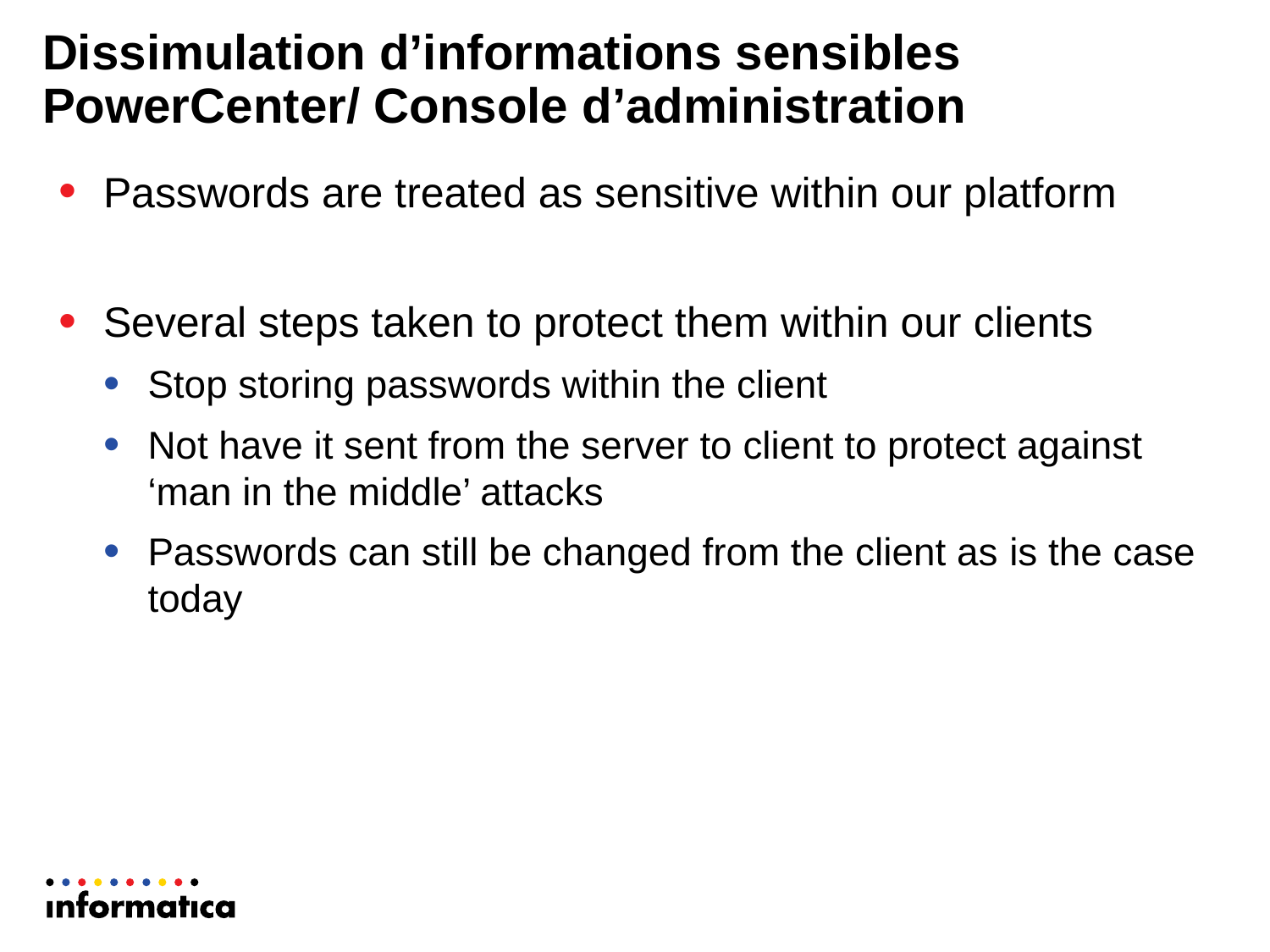

# Dissimulation d’informations sensibles PowerCenter/ Console d’administration
Passwords are treated as sensitive within our platform

Several steps taken to protect them within our clients
Stop storing passwords within the client
Not have it sent from the server to client to protect against ‘man in the middle’ attacks
Passwords can still be changed from the client as is the case today